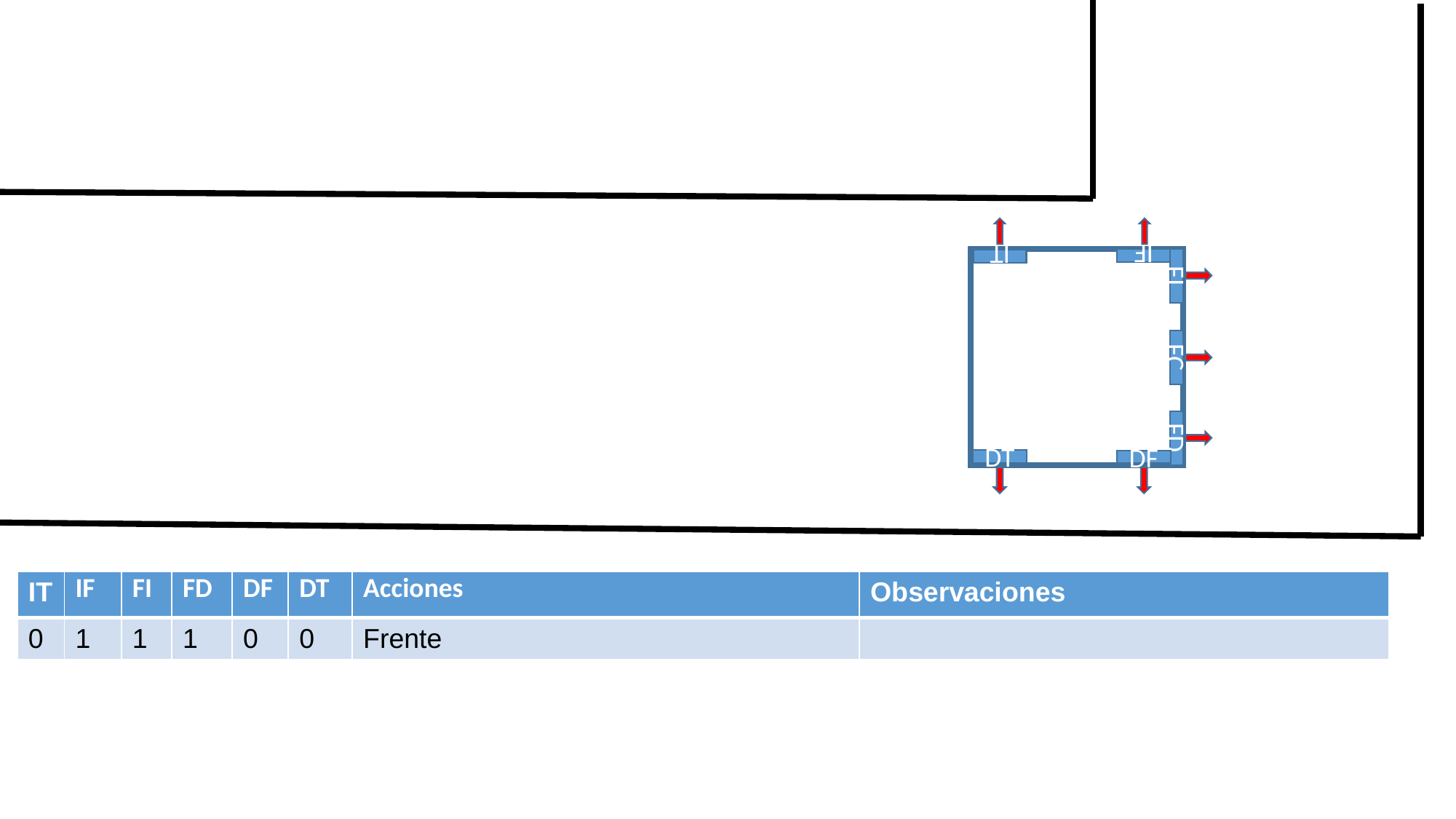

FI
FC
FD

IF
DF

IT

DT

| IT | IF | FI | FD | DF | DT | Acciones | Observaciones |
| --- | --- | --- | --- | --- | --- | --- | --- |
| 0 | 1 | 1 | 1 | 0 | 0 | Frente |  |